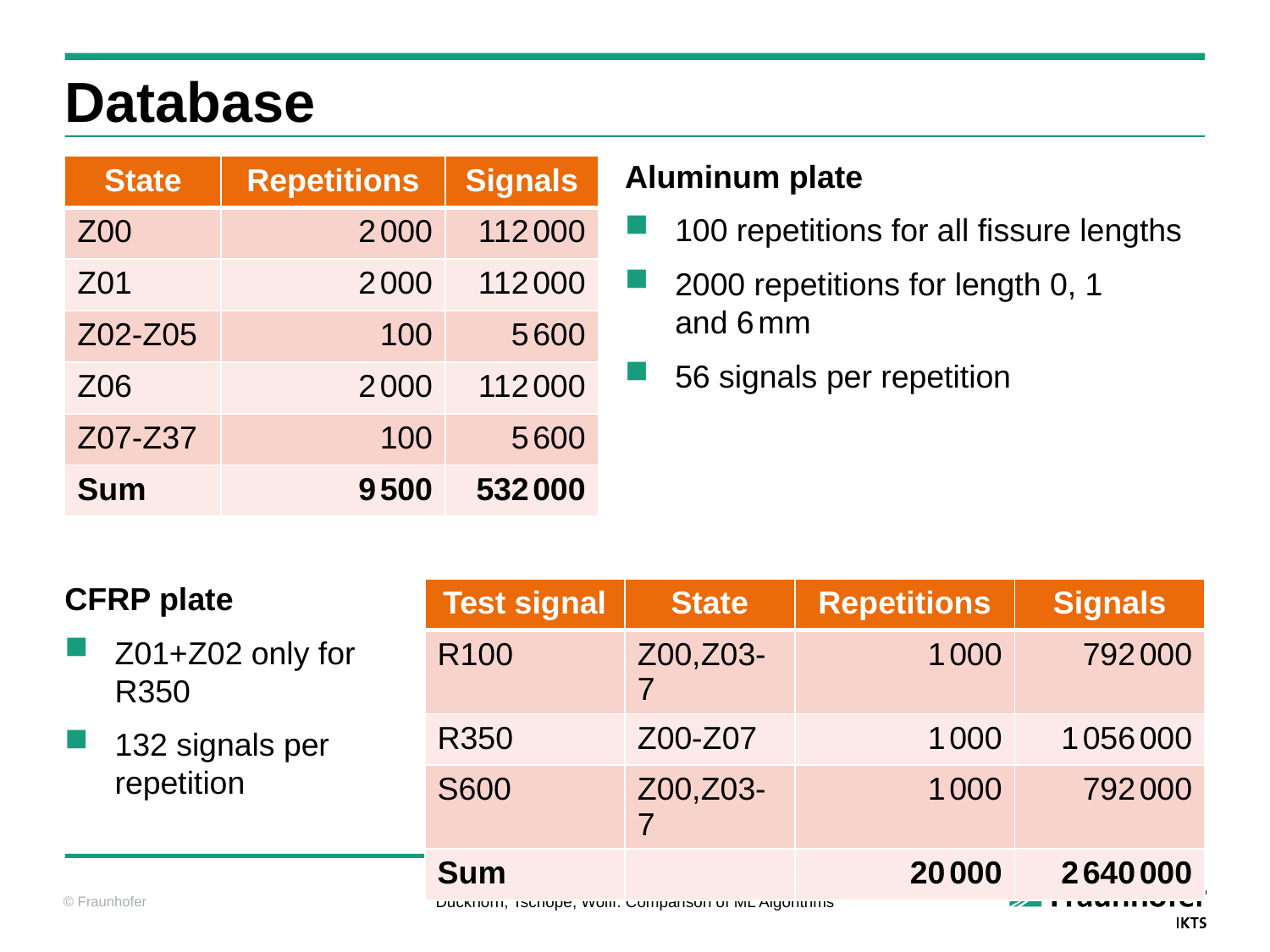

# Database
| State | Repetitions | Signals |
| --- | --- | --- |
| Z00 | 2 000 | 112 000 |
| Z01 | 2 000 | 112 000 |
| Z02-Z05 | 100 | 5 600 |
| Z06 | 2 000 | 112 000 |
| Z07-Z37 | 100 | 5 600 |
| Sum | 9 500 | 532 000 |
Aluminum plate
100 repetitions for all fissure lengths
2000 repetitions for length 0, 1
and 6 mm
56 signals per repetition
CFRP plate
Z01+Z02 only for R350
132 signals per repetition
| Test signal | State | Repetitions | Signals |
| --- | --- | --- | --- |
| R100 | Z00,Z03-7 | 1 000 | 792 000 |
| R350 | Z00-Z07 | 1 000 | 1 056 000 |
| S600 | Z00,Z03-7 | 1 000 | 792 000 |
| Sum |  | 20 000 | 2 640 000 |